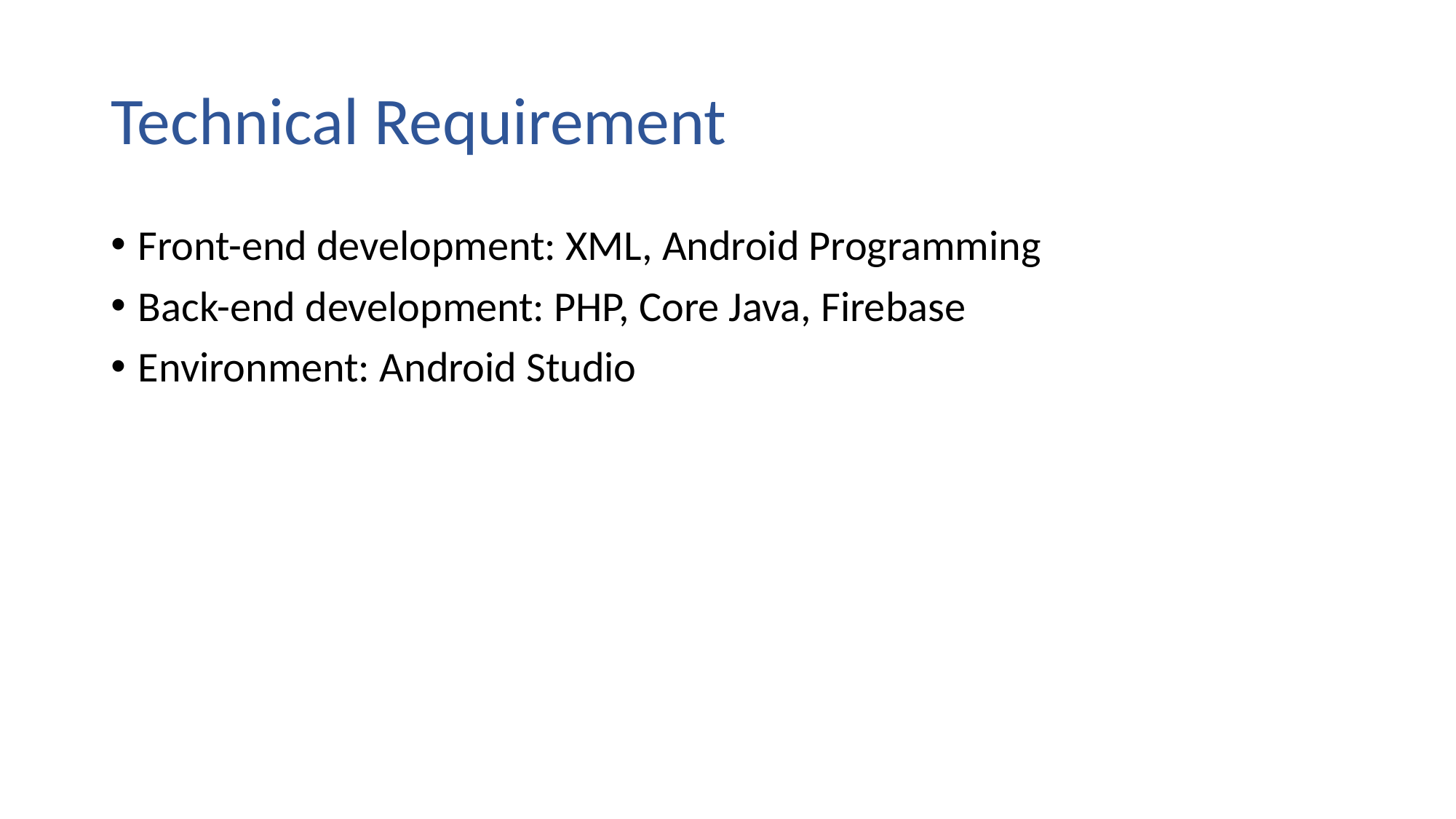

# Technical Requirement
Front-end development: XML, Android Programming
Back-end development: PHP, Core Java, Firebase
Environment: Android Studio